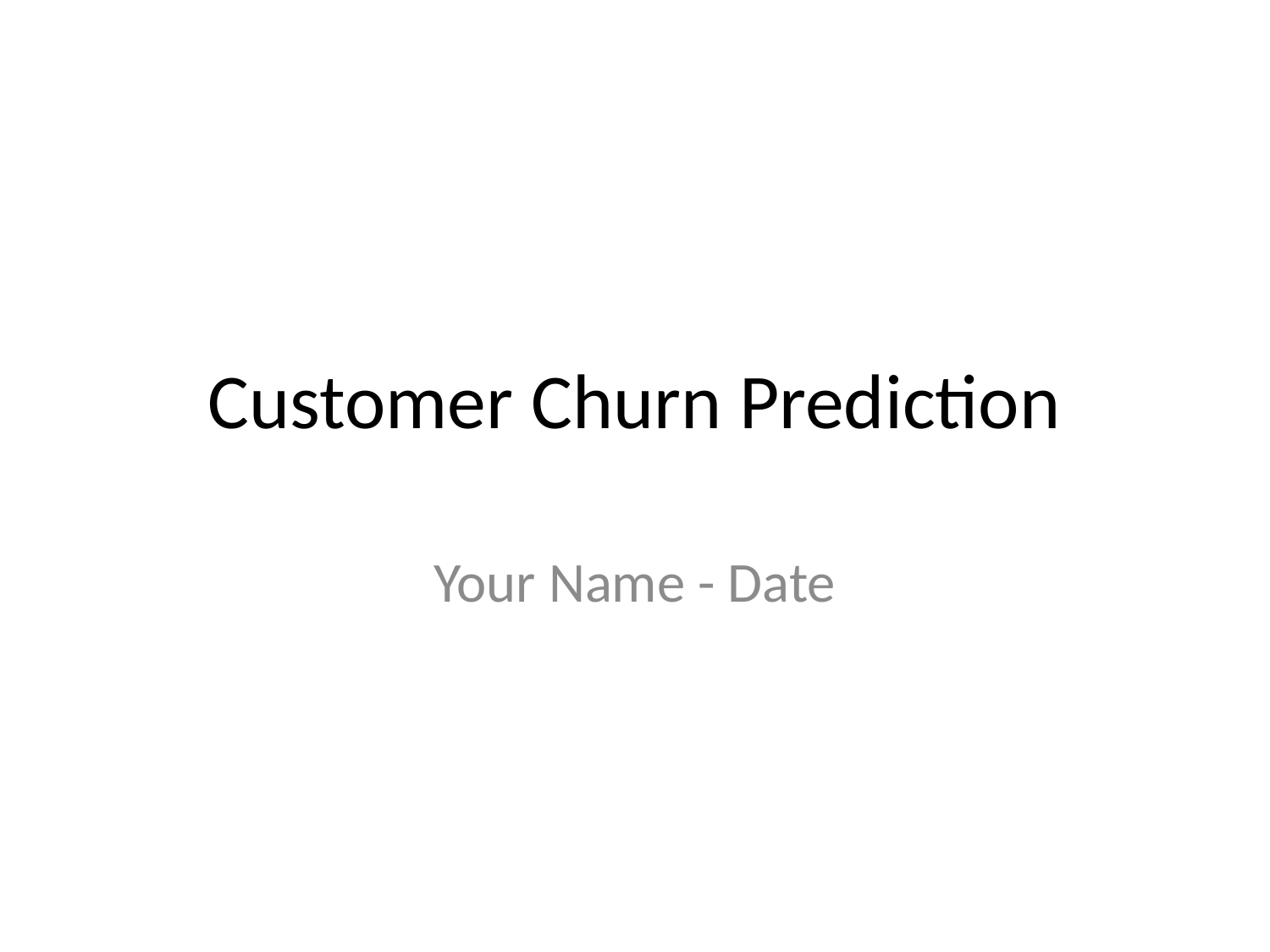

# Customer Churn Prediction
Your Name - Date